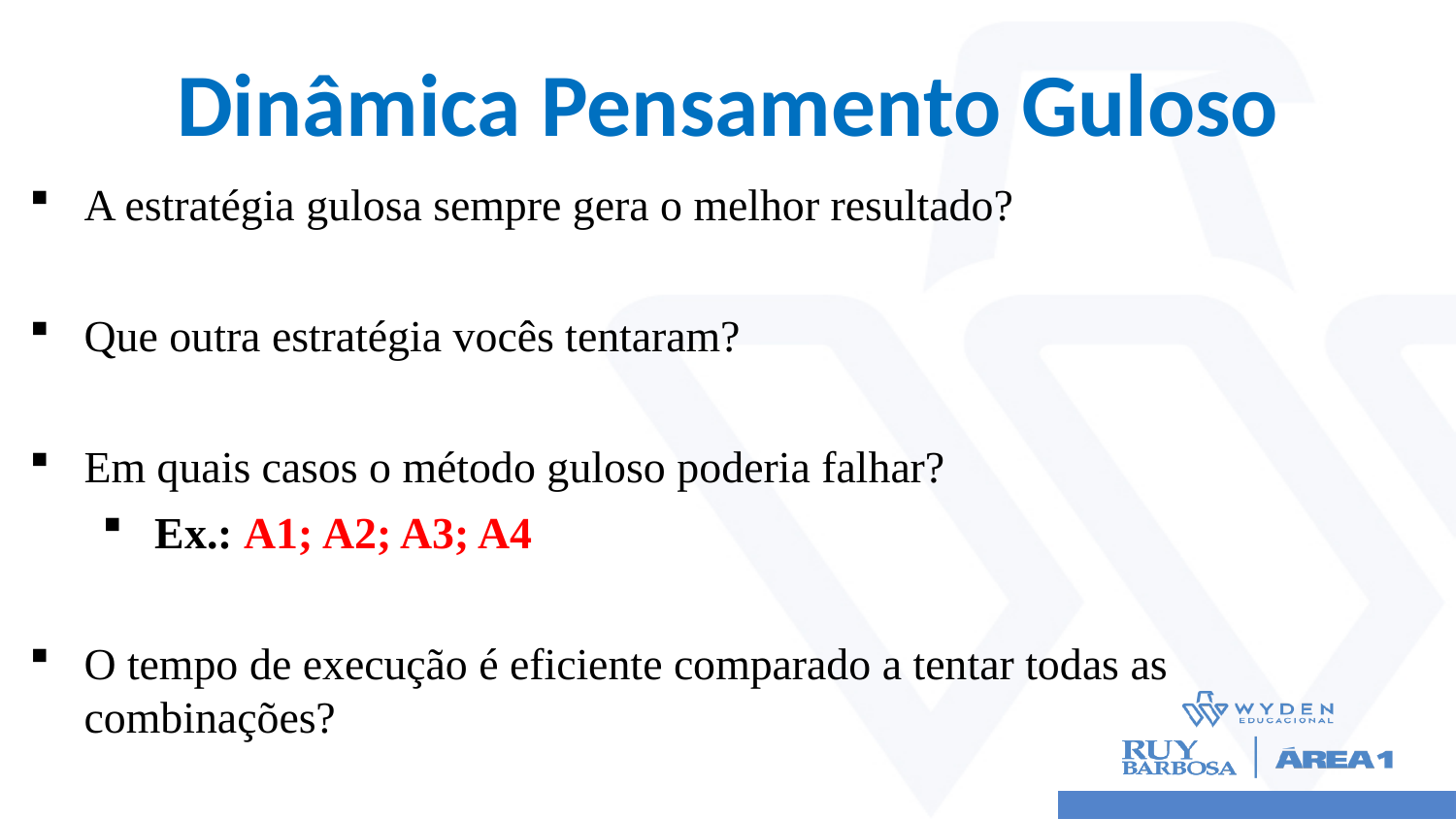

# Dinâmica Pensamento Guloso
A estratégia gulosa sempre gera o melhor resultado?

Que outra estratégia vocês tentaram?

Em quais casos o método guloso poderia falhar?
Ex.: A1; A2; A3; A4

O tempo de execução é eficiente comparado a tentar todas as combinações?